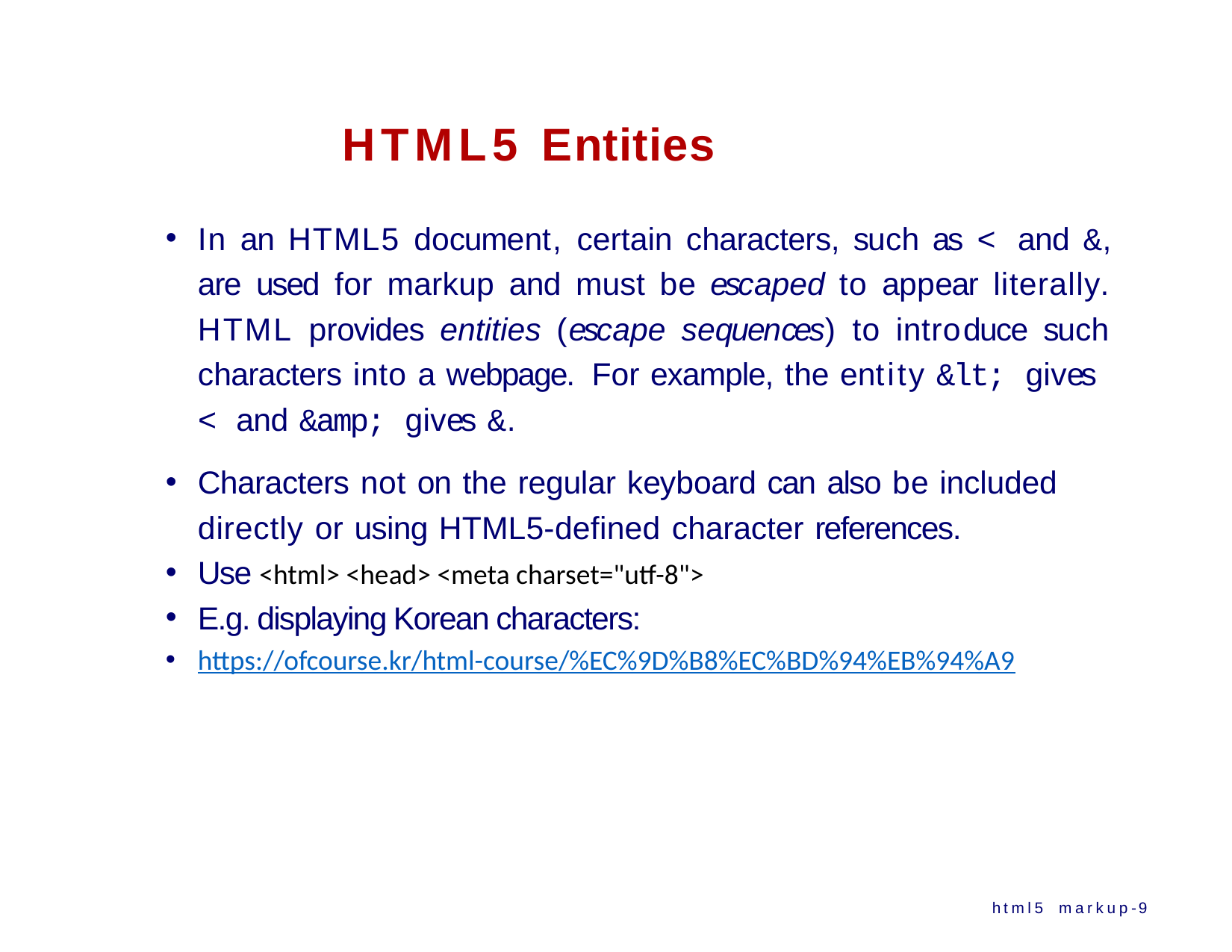

# HTML5 Entities
In an HTML5 document, certain characters, such as < and &, are used for markup and must be escaped to appear literally. HTML provides entities (escape sequences) to introduce such characters into a webpage.  For example, the entity &lt; gives
< and &amp; gives &.

Characters not on the regular keyboard can also be included directly or using HTML5-defined character references.
Use <html> <head> <meta charset="utf-8">
E.g. displaying Korean characters:
https://ofcourse.kr/html-course/%EC%9D%B8%EC%BD%94%EB%94%A9
html5  markup-9